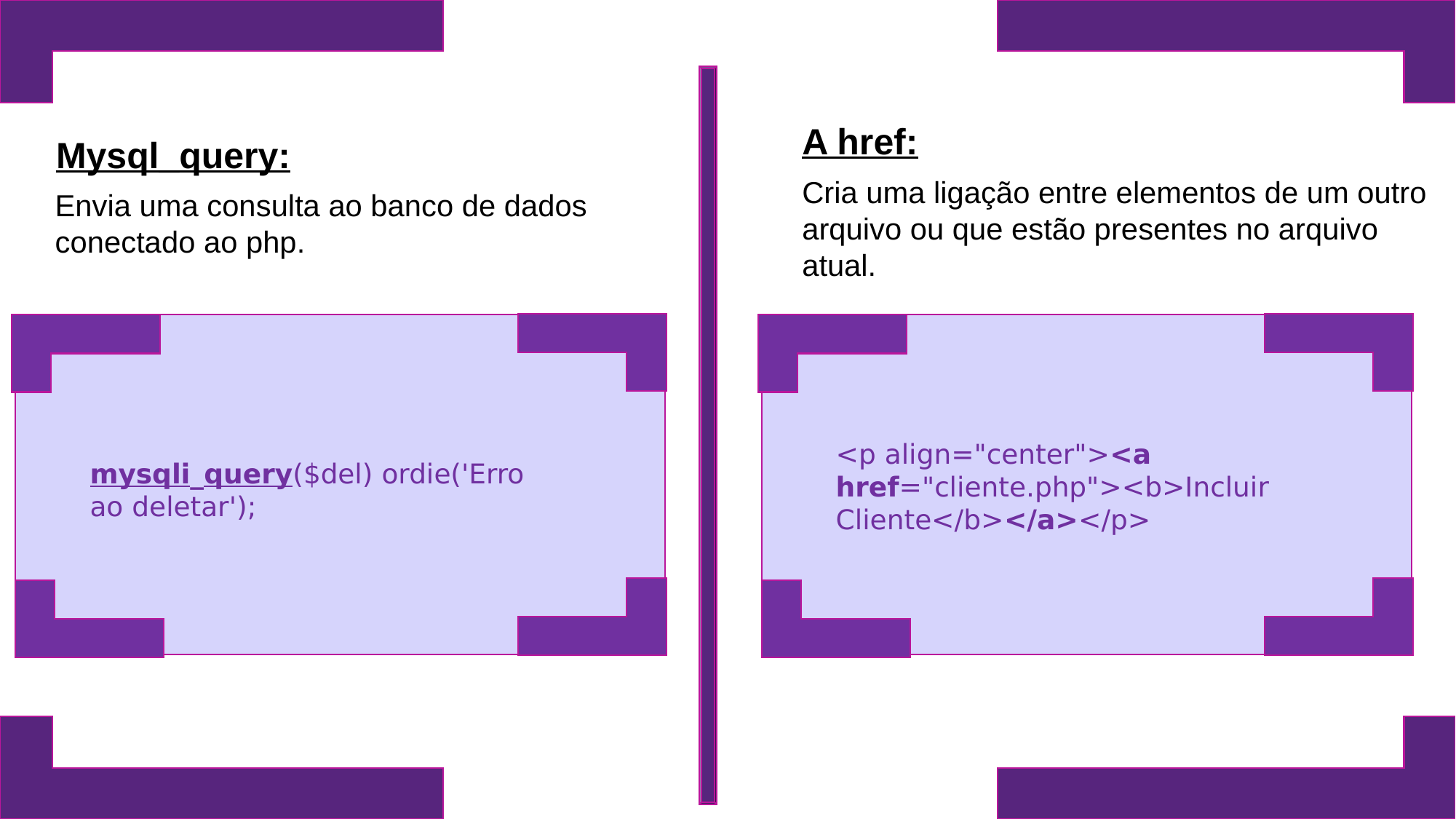

A href:
Mysql_query:
Cria uma ligação entre elementos de um outro arquivo ou que estão presentes no arquivo atual.
Envia uma consulta ao banco de dados conectado ao php.

<p align="center"><a href="cliente.php"><b>Incluir Cliente</b></a></p>
mysqli_query($del) ordie('Erro ao deletar');